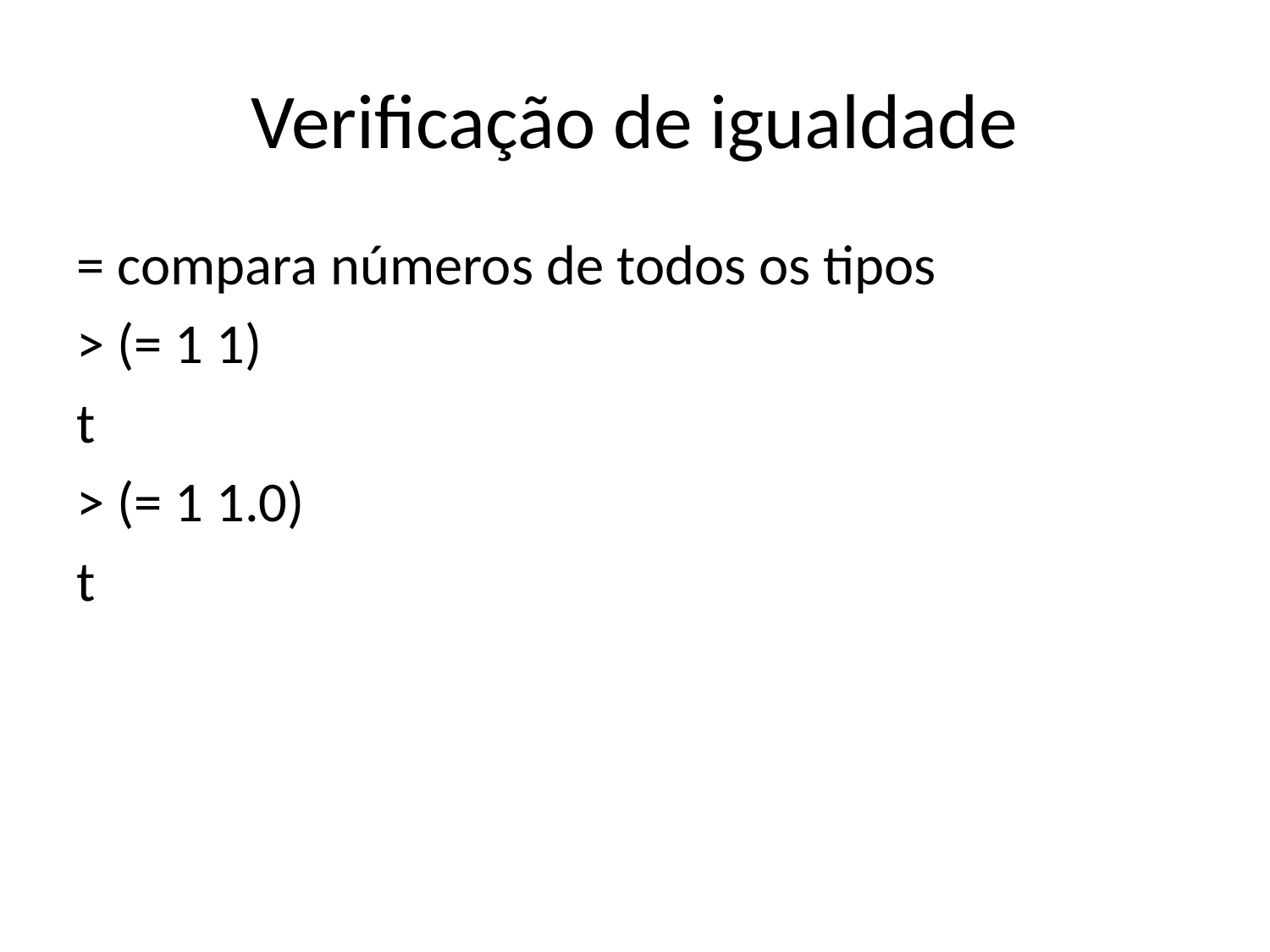

# Verificação de igualdade
= compara números de todos os tipos
> (= 1 1)
t
> (= 1 1.0)
t